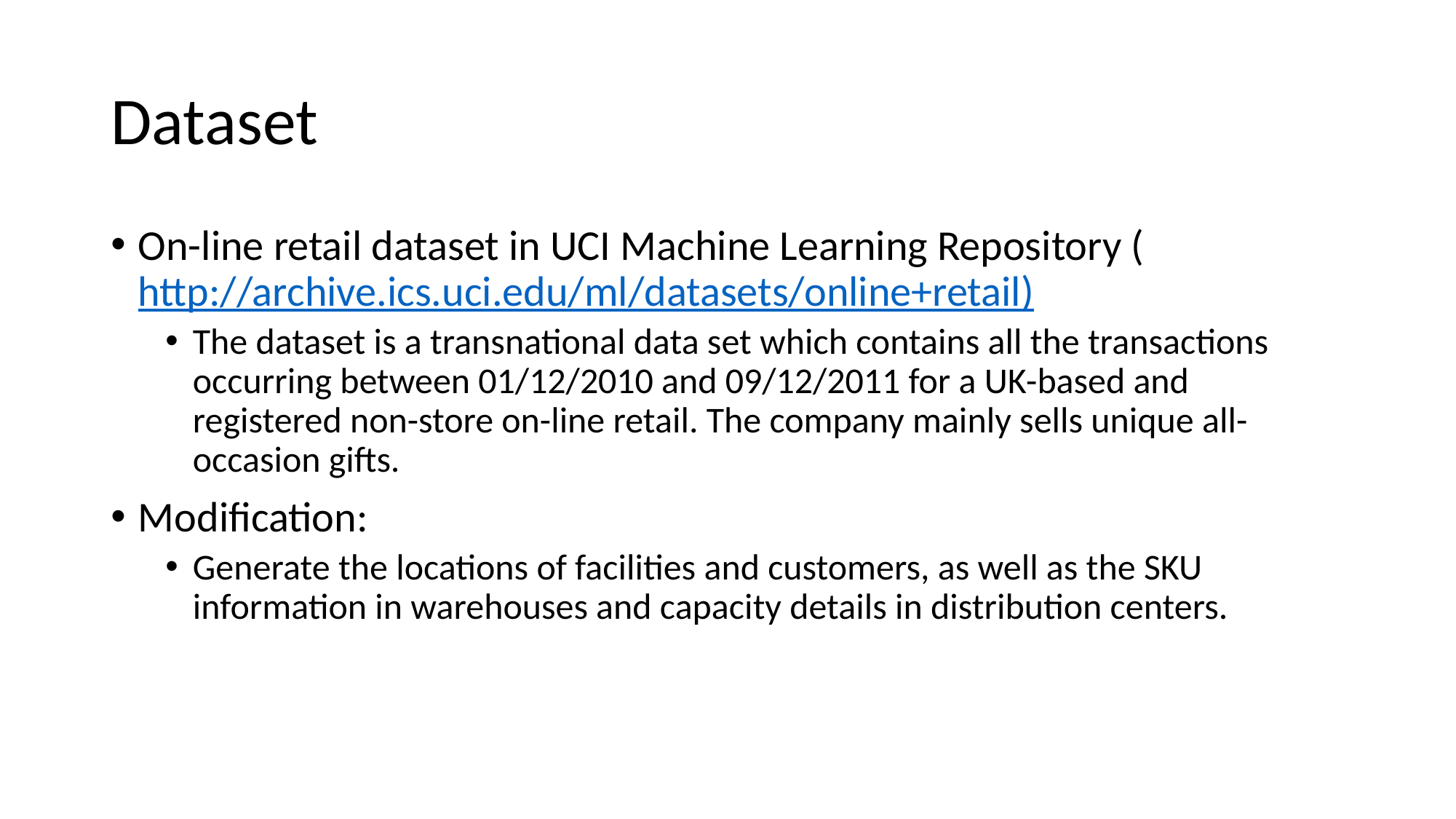

# Dataset
On-line retail dataset in UCI Machine Learning Repository (http://archive.ics.uci.edu/ml/datasets/online+retail)
The dataset is a transnational data set which contains all the transactions occurring between 01/12/2010 and 09/12/2011 for a UK-based and registered non-store on-line retail. The company mainly sells unique all-occasion gifts.
Modification:
Generate the locations of facilities and customers, as well as the SKU information in warehouses and capacity details in distribution centers.